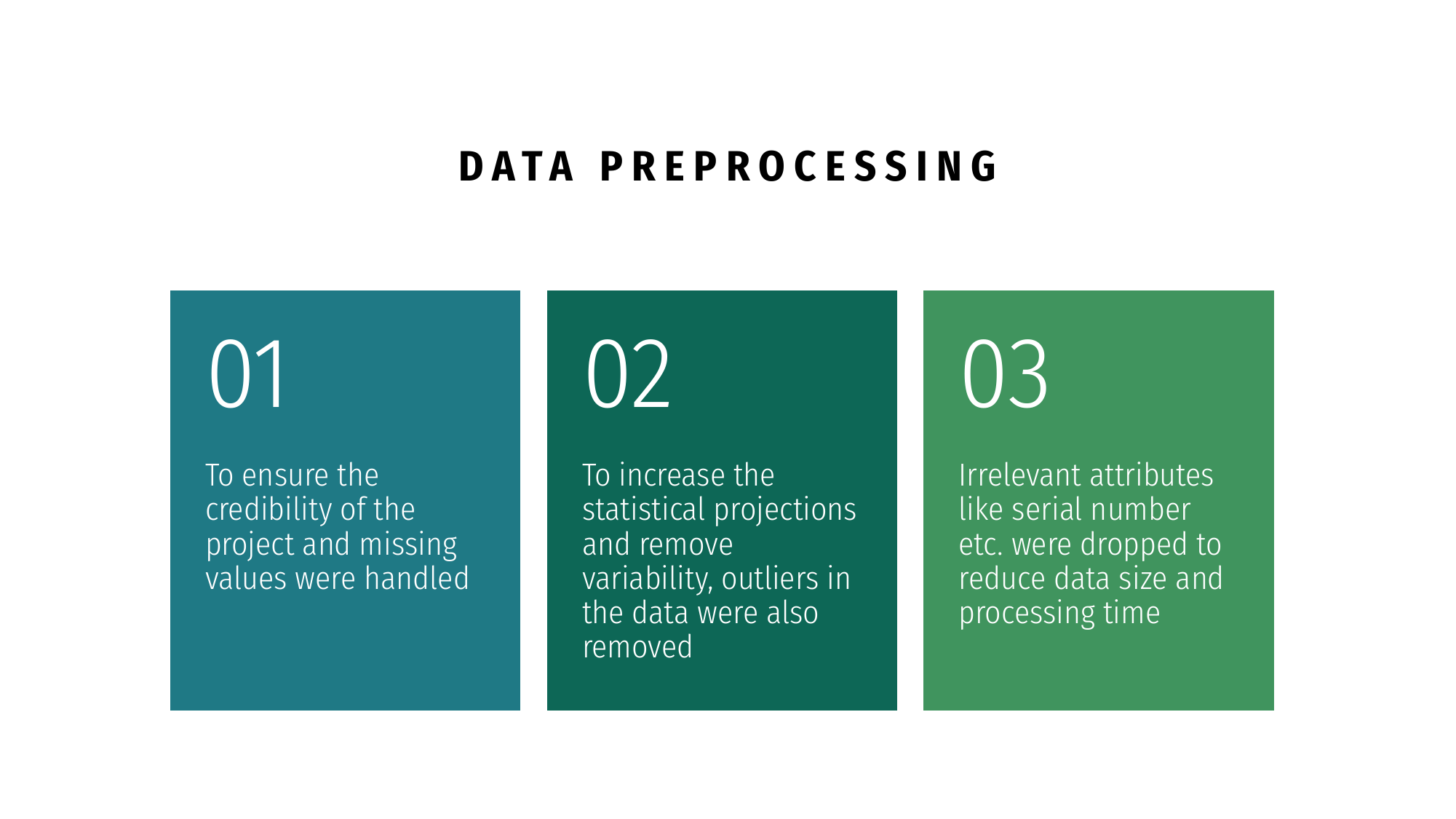

# Data preprocessing
To ensure the credibility of the project and missing values were handled
01
To increase the statistical projections and remove variability, outliers in the data were also removed
02
Irrelevant attributes like serial number etc. were dropped to reduce data size and processing time
03